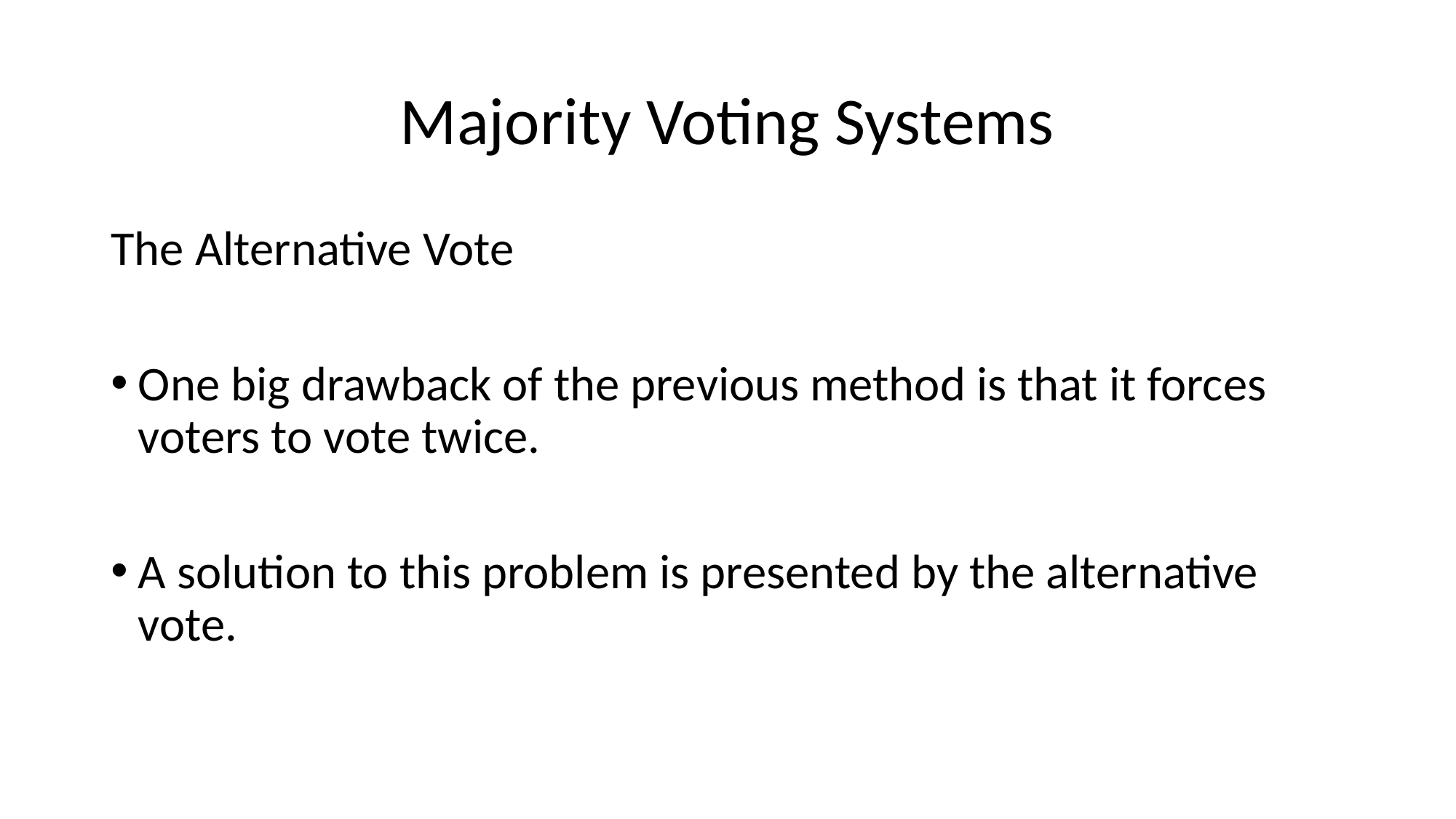

# Majority Voting Systems
The Alternative Vote

One big drawback of the previous method is that it forces voters to vote twice.

A solution to this problem is presented by the alternative vote.